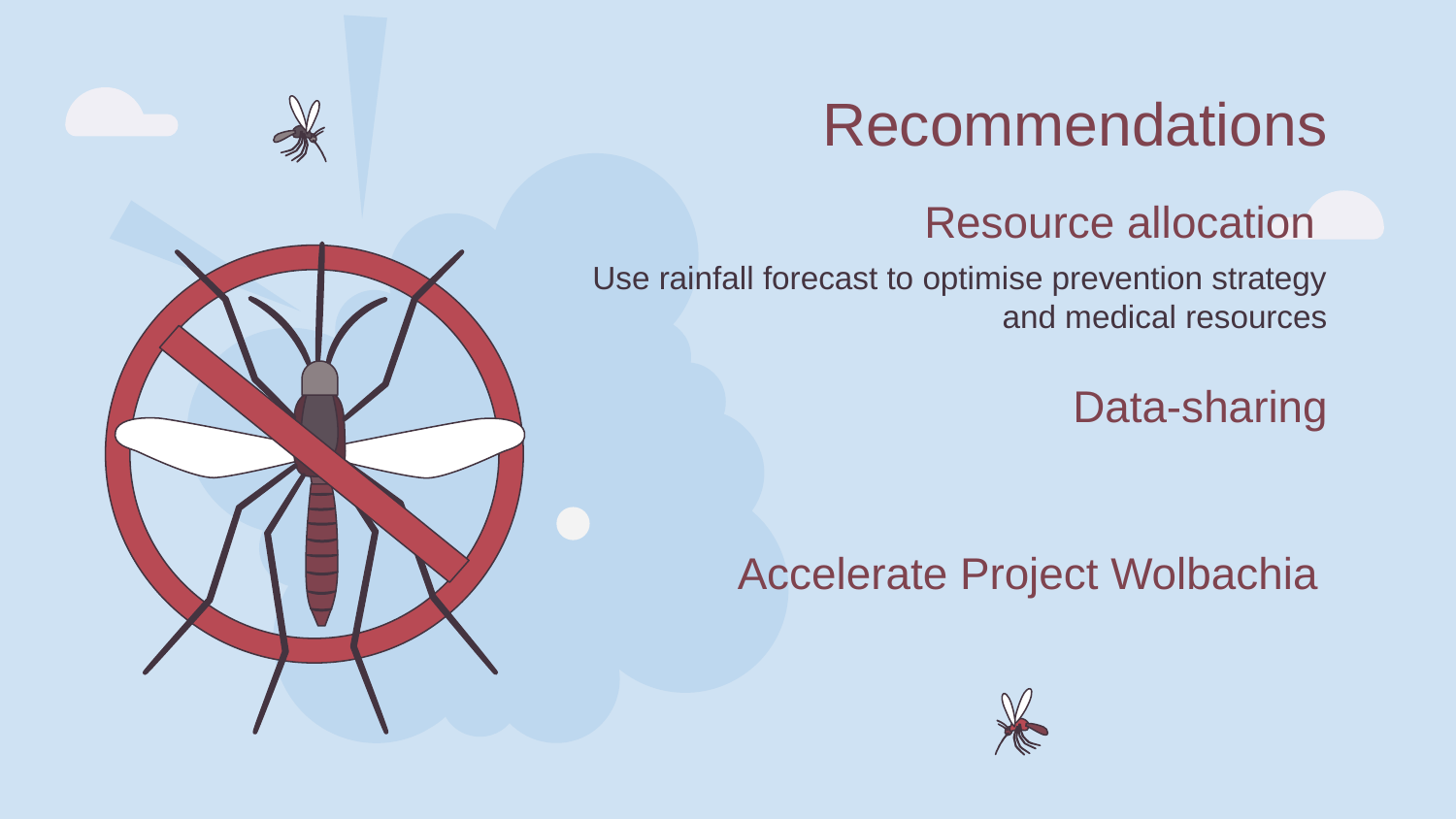

# Recommendations
Resource allocation

Use rainfall forecast to optimise prevention strategy and medical resources
Data-sharing

Accelerate Project Wolbachia